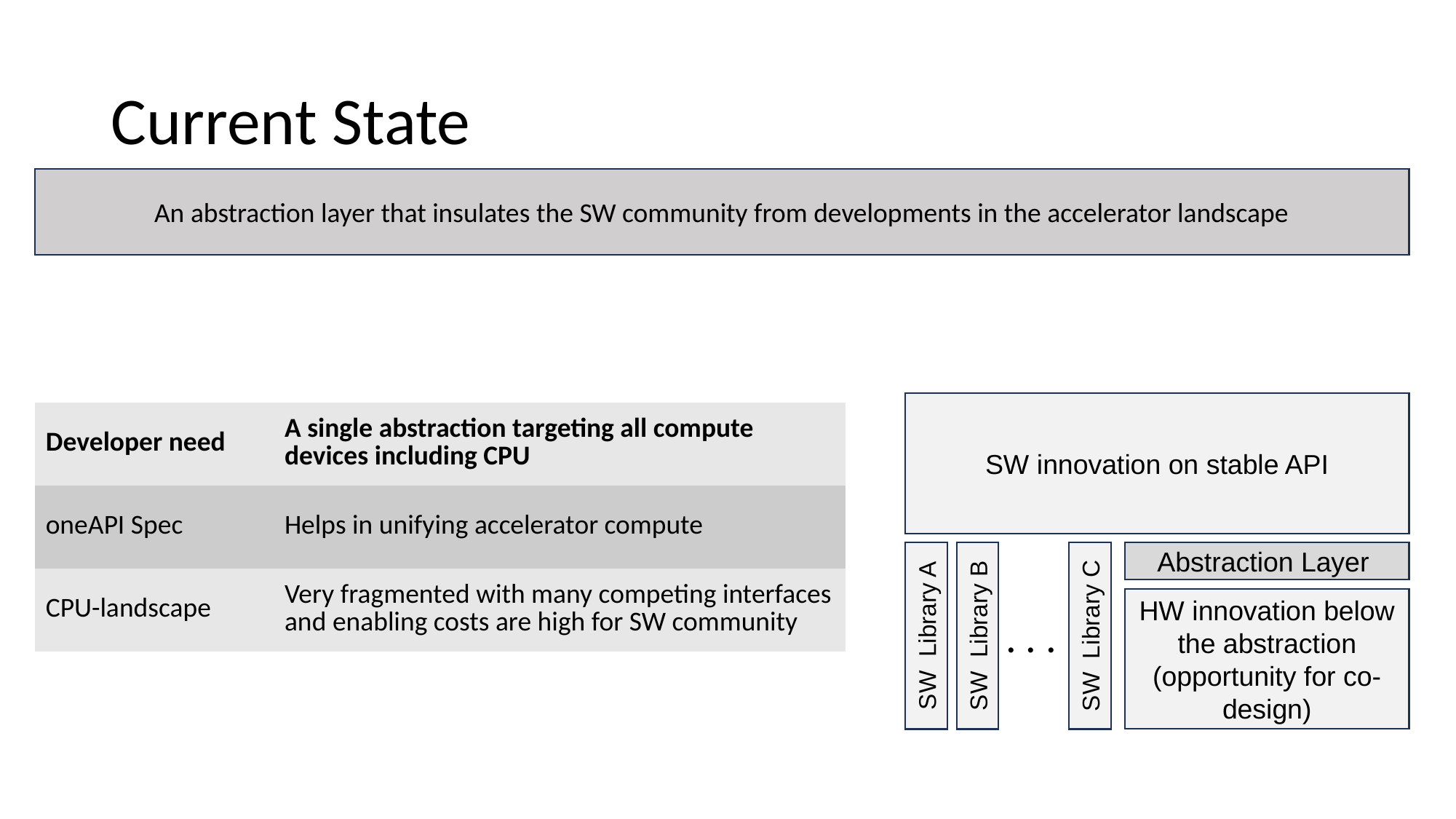

# Current State
An abstraction layer that insulates the SW community from developments in the accelerator landscape
SW innovation on stable API
| Developer need | A single abstraction targeting all compute devices including CPU |
| --- | --- |
| oneAPI Spec | Helps in unifying accelerator compute |
| CPU-landscape | Very fragmented with many competing interfaces and enabling costs are high for SW community |
Abstraction Layer
HW innovation below the abstraction (opportunity for co-design)
. . .
SW  Library C
SW  Library B
SW  Library A